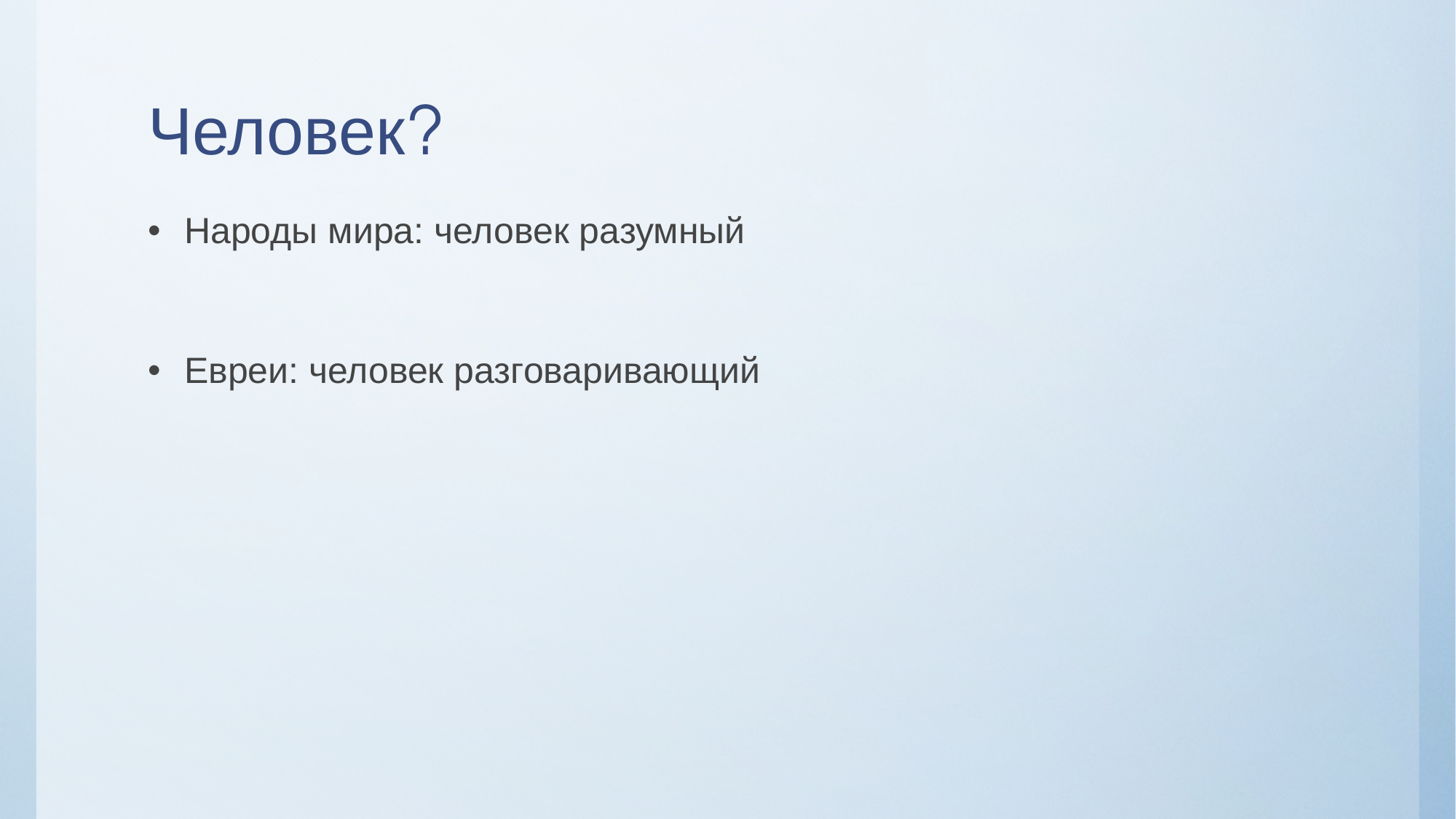

# Человек?
Народы мира: человек разумный

Евреи: человек разговаривающий